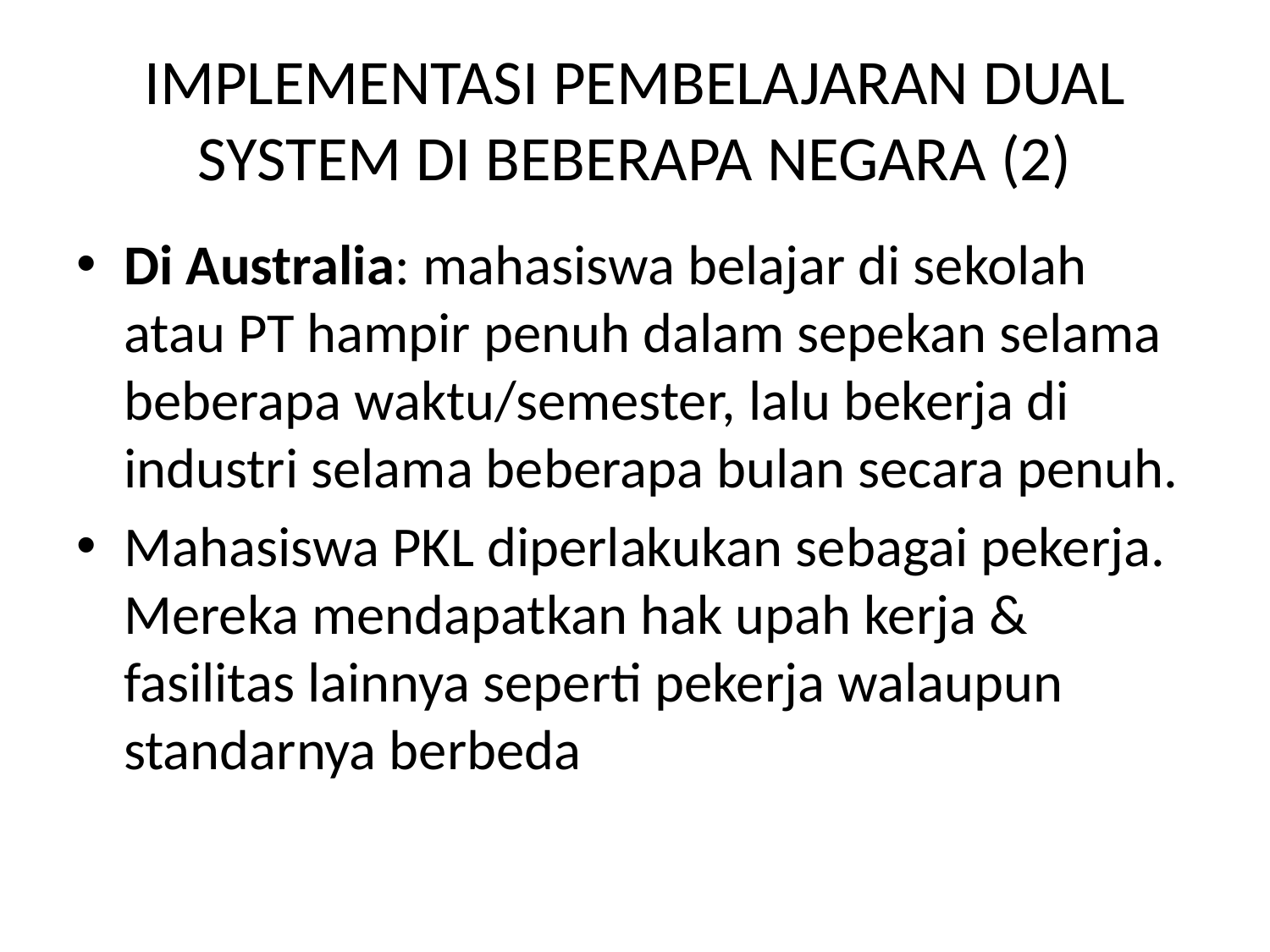

# IMPLEMENTASI PEMBELAJARAN DUAL SYSTEM DI BEBERAPA NEGARA (2)
Di Australia: mahasiswa belajar di sekolah atau PT hampir penuh dalam sepekan selama beberapa waktu/semester, lalu bekerja di industri selama beberapa bulan secara penuh.
Mahasiswa PKL diperlakukan sebagai pekerja. Mereka mendapatkan hak upah kerja & fasilitas lainnya seperti pekerja walaupun standarnya berbeda